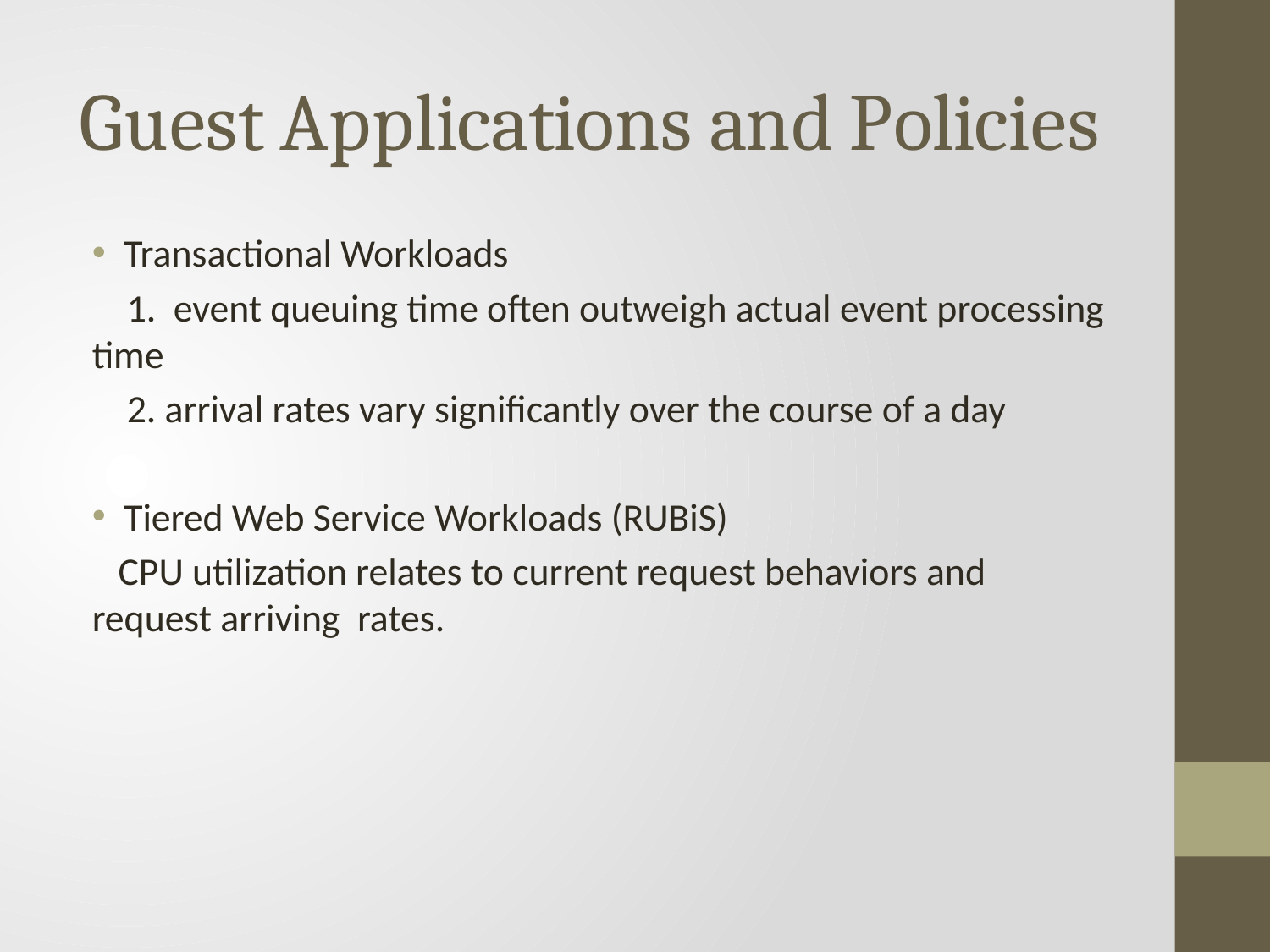

# Guest Applications and Policies
Transactional Workloads
    1.  event queuing time often outweigh actual event processing time
    2. arrival rates vary significantly over the course of a day

Tiered Web Service Workloads (RUBiS)
   CPU utilization relates to current request behaviors and request arriving  rates.